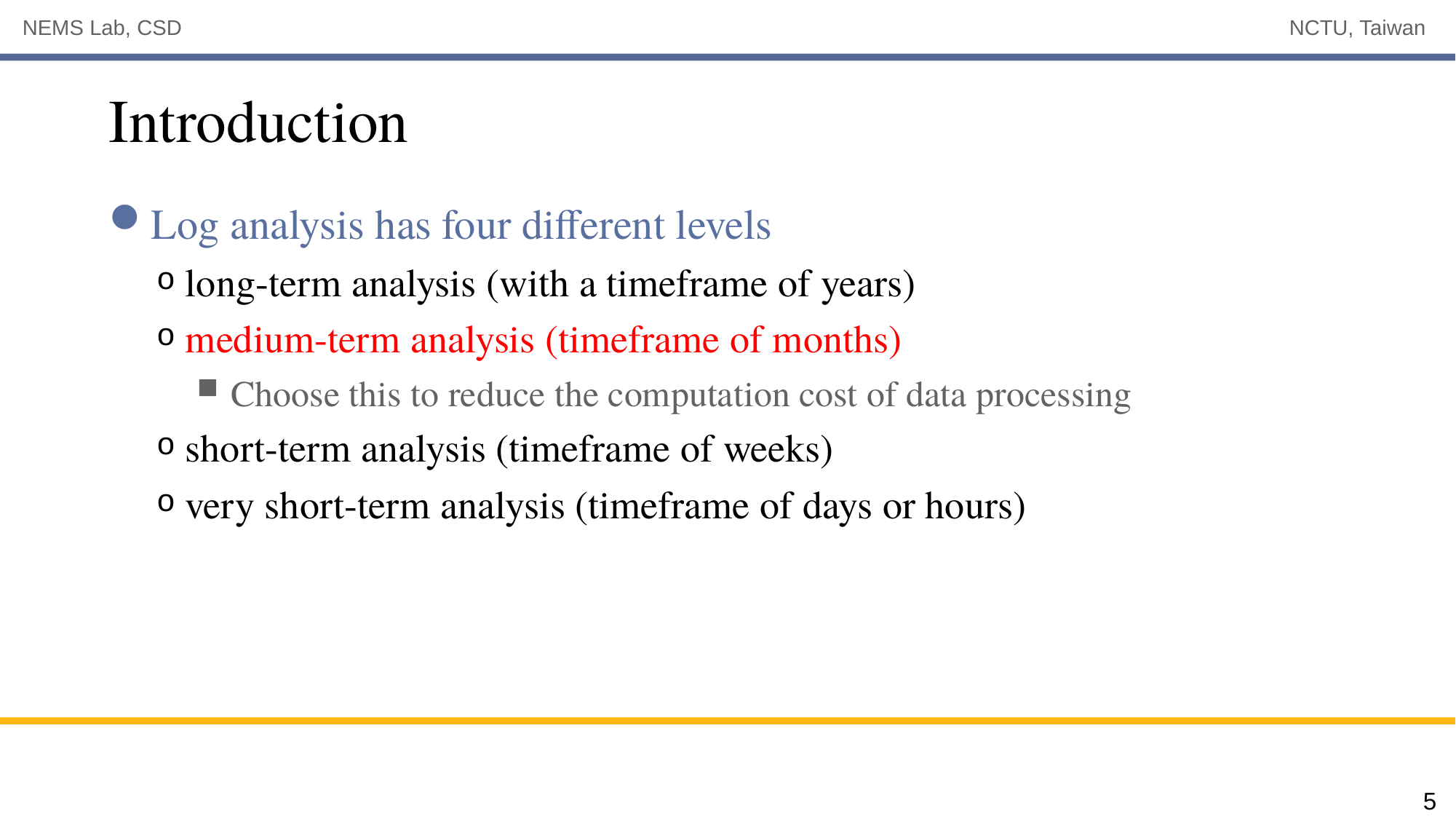

# Introduction
Log analysis has four different levels
 long-term analysis (with a timeframe of years)
 medium-term analysis (timeframe of months)
Choose this to reduce the computation cost of data processing
 short-term analysis (timeframe of weeks)
 very short-term analysis (timeframe of days or hours)
5